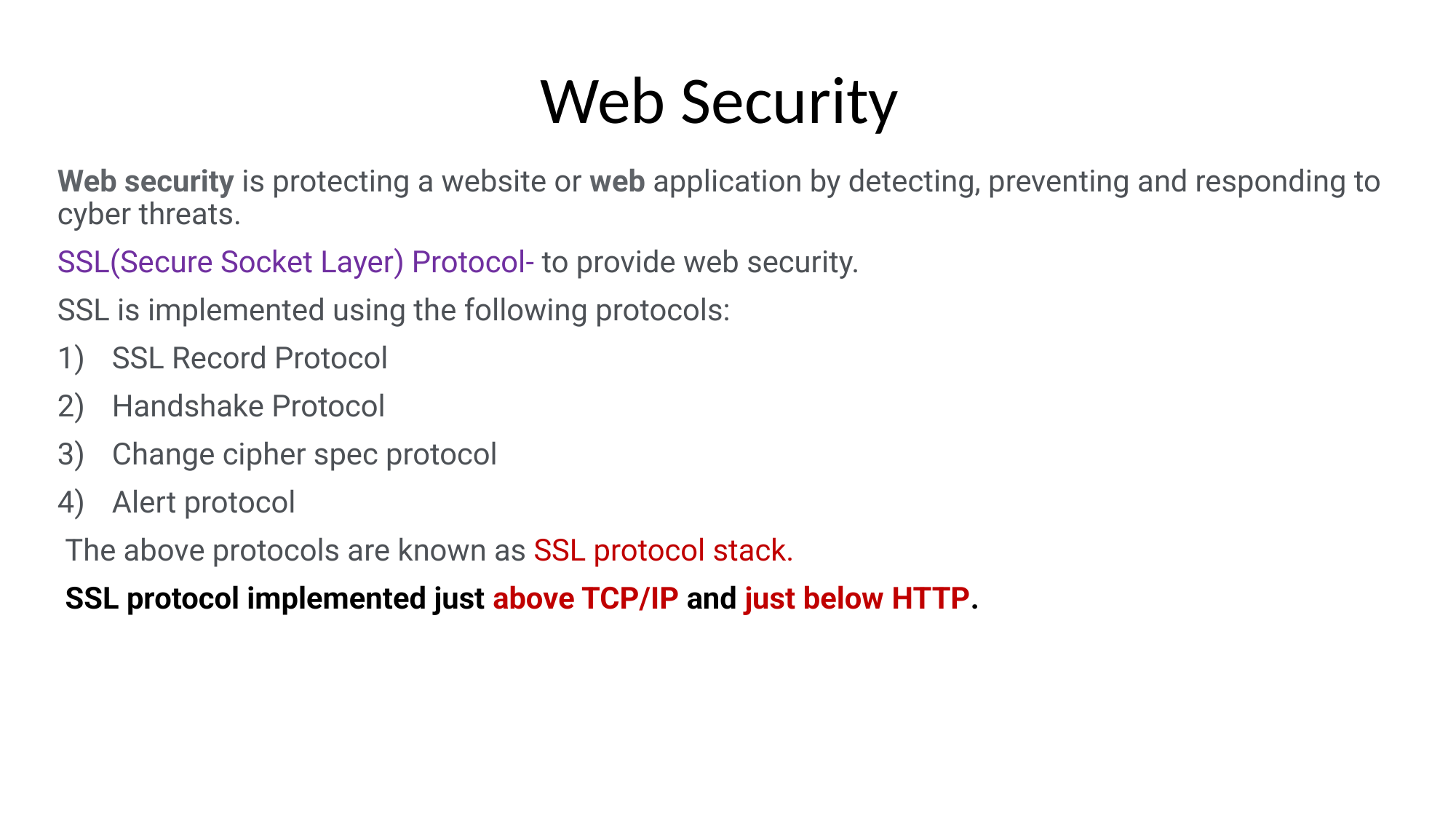

# Web Security
Web security is protecting a website or web application by detecting, preventing and responding to cyber threats.
SSL(Secure Socket Layer) Protocol- to provide web security.
SSL is implemented using the following protocols:
SSL Record Protocol
Handshake Protocol
Change cipher spec protocol
Alert protocol
 The above protocols are known as SSL protocol stack.
 SSL protocol implemented just above TCP/IP and just below HTTP.